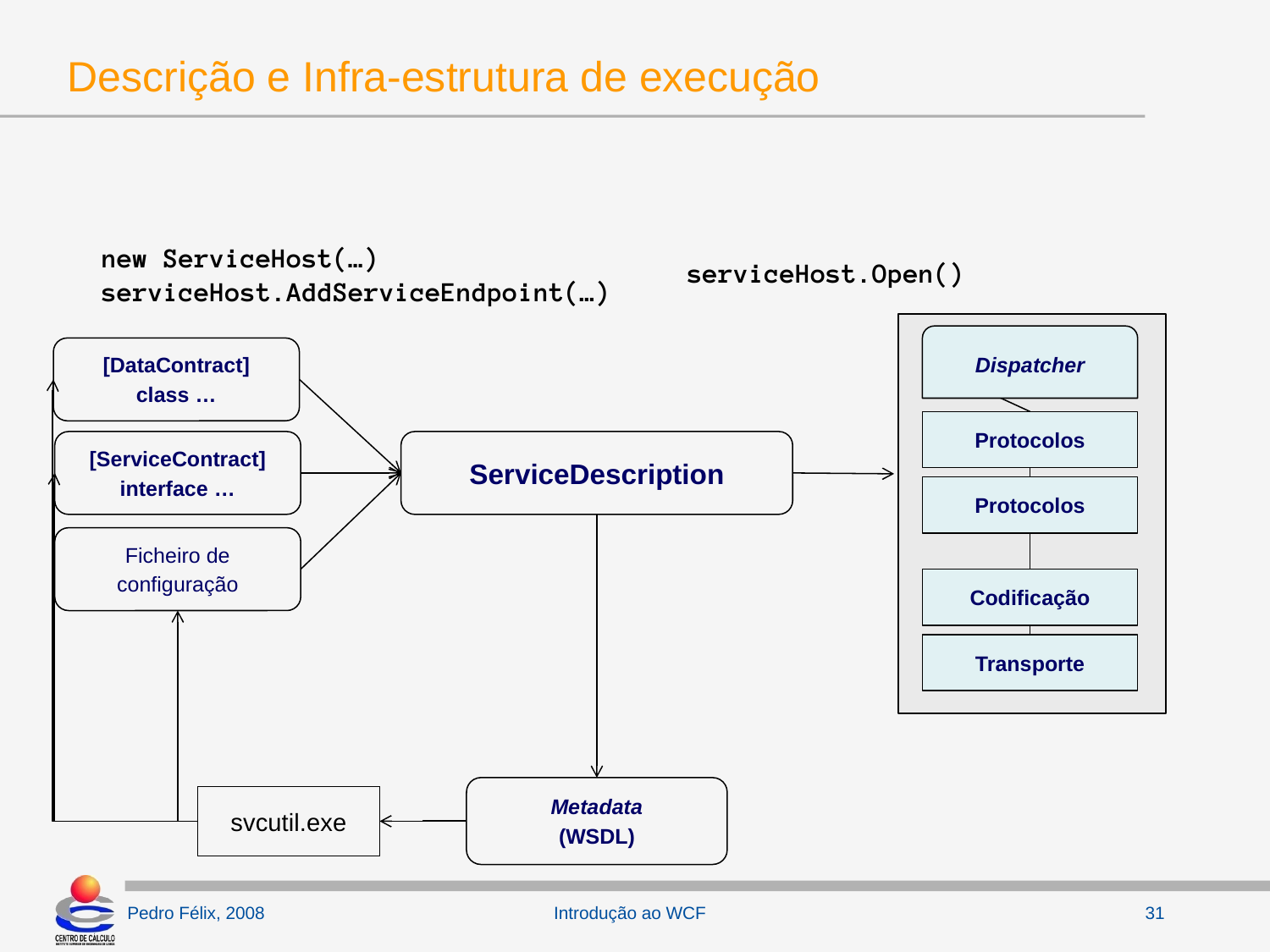

# Descrição e Infra-estrutura de execução

new ServiceHost(…)
serviceHost.AddServiceEndpoint(…)
serviceHost.Open()

Dispatcher
[DataContract]
class …
Protocolos
[ServiceContract]
interface …
ServiceDescription
Protocolos
Ficheiro de
configuração
Codificação
Transporte
Metadata
(WSDL)
svcutil.exe
Introdução ao WCF
31